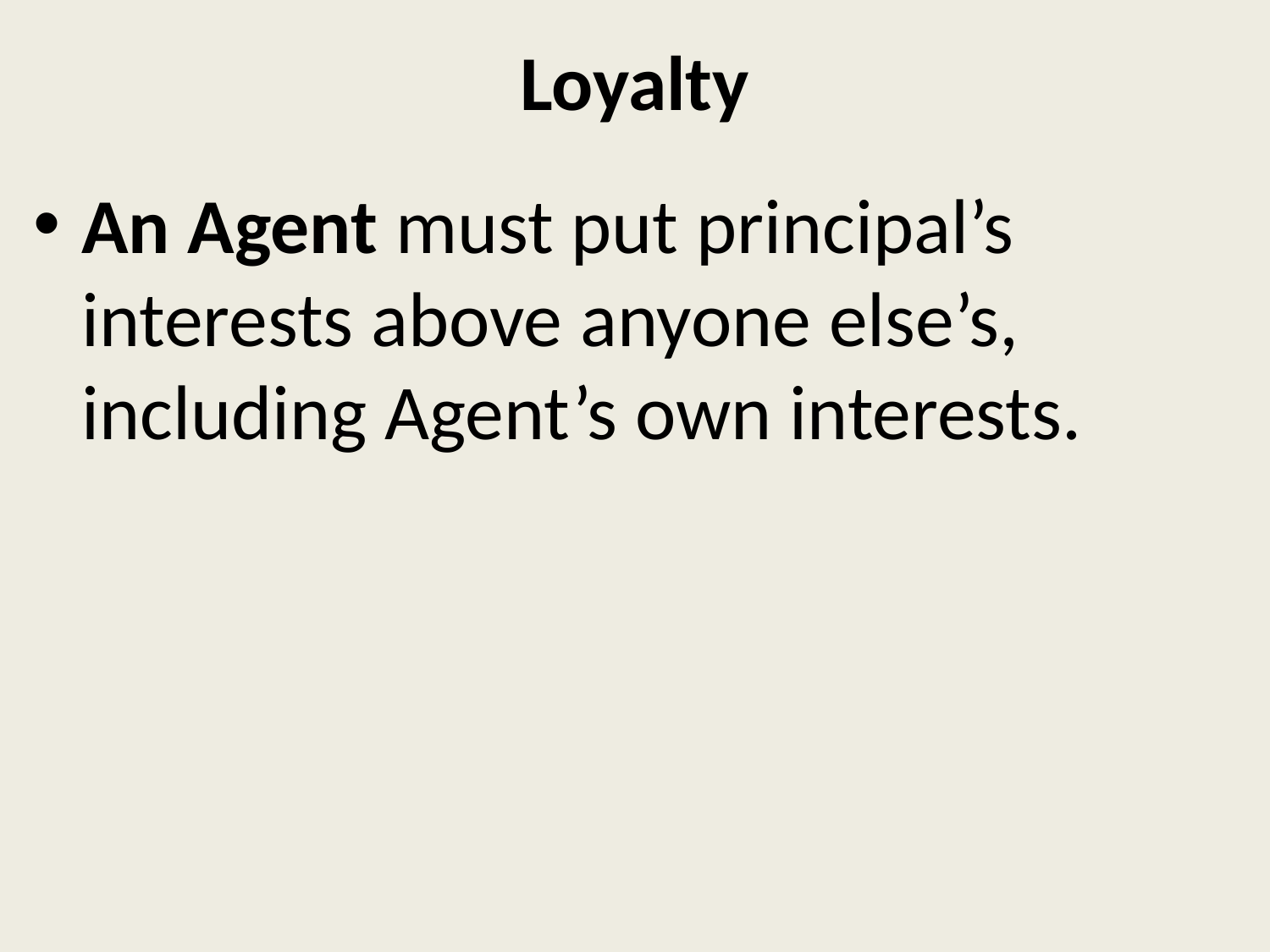

# Loyalty
An Agent must put principal’s interests above anyone else’s, including Agent’s own interests.